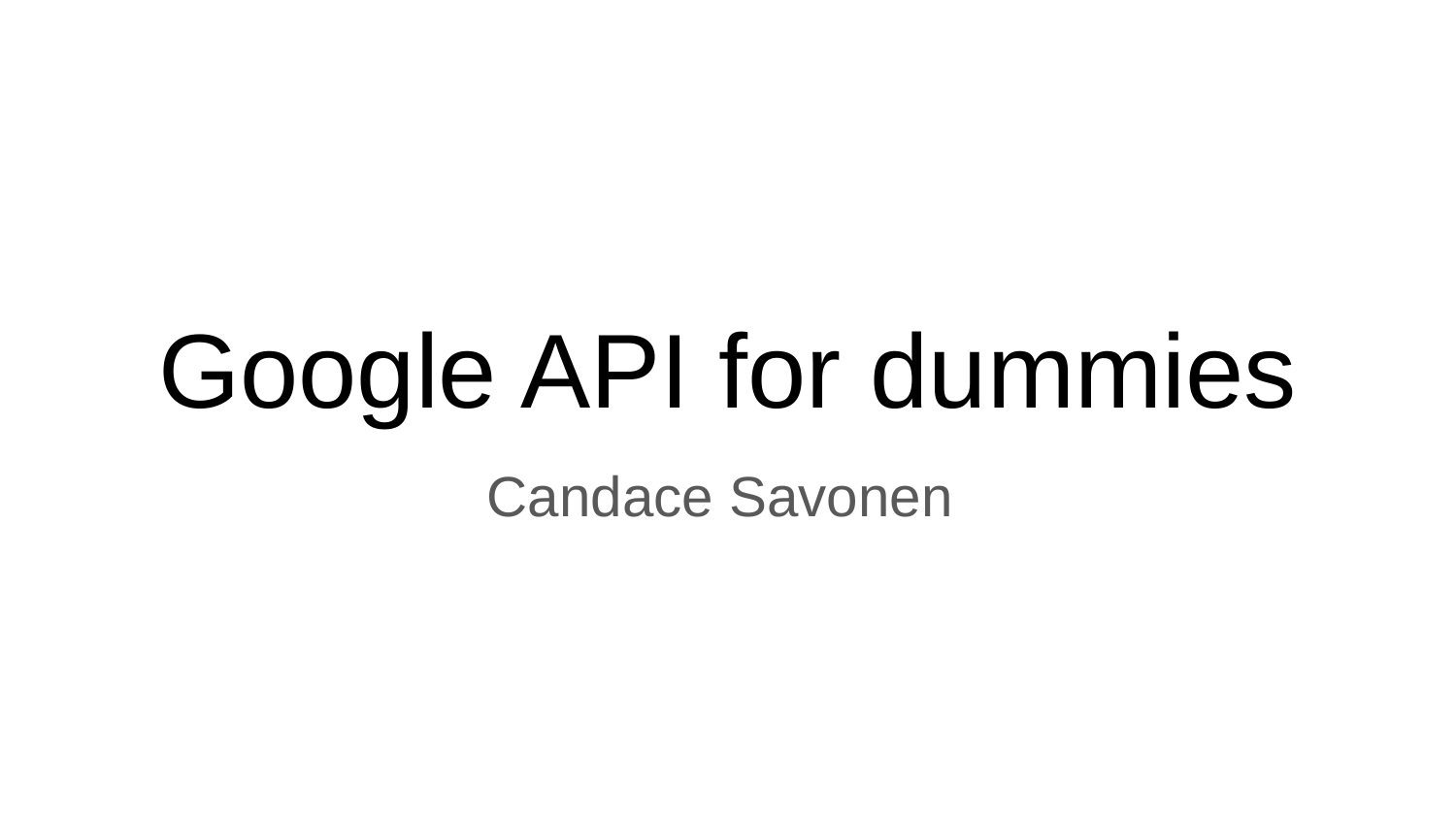

# Google API for dummies
Candace Savonen